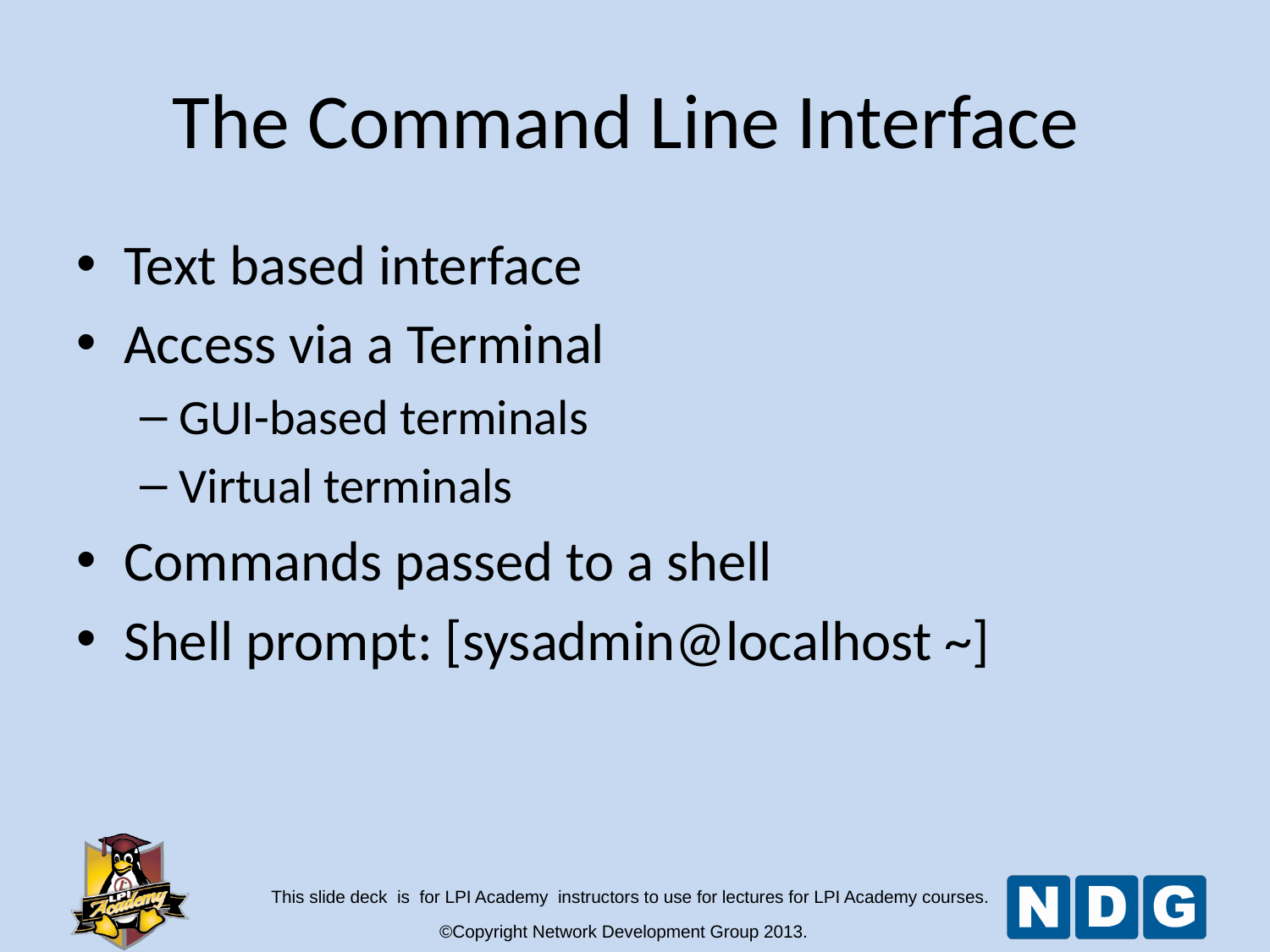

# The Command Line Interface
Text based interface
Access via a Terminal
GUI-based terminals
Virtual terminals
Commands passed to a shell
Shell prompt: [sysadmin@localhost ~]